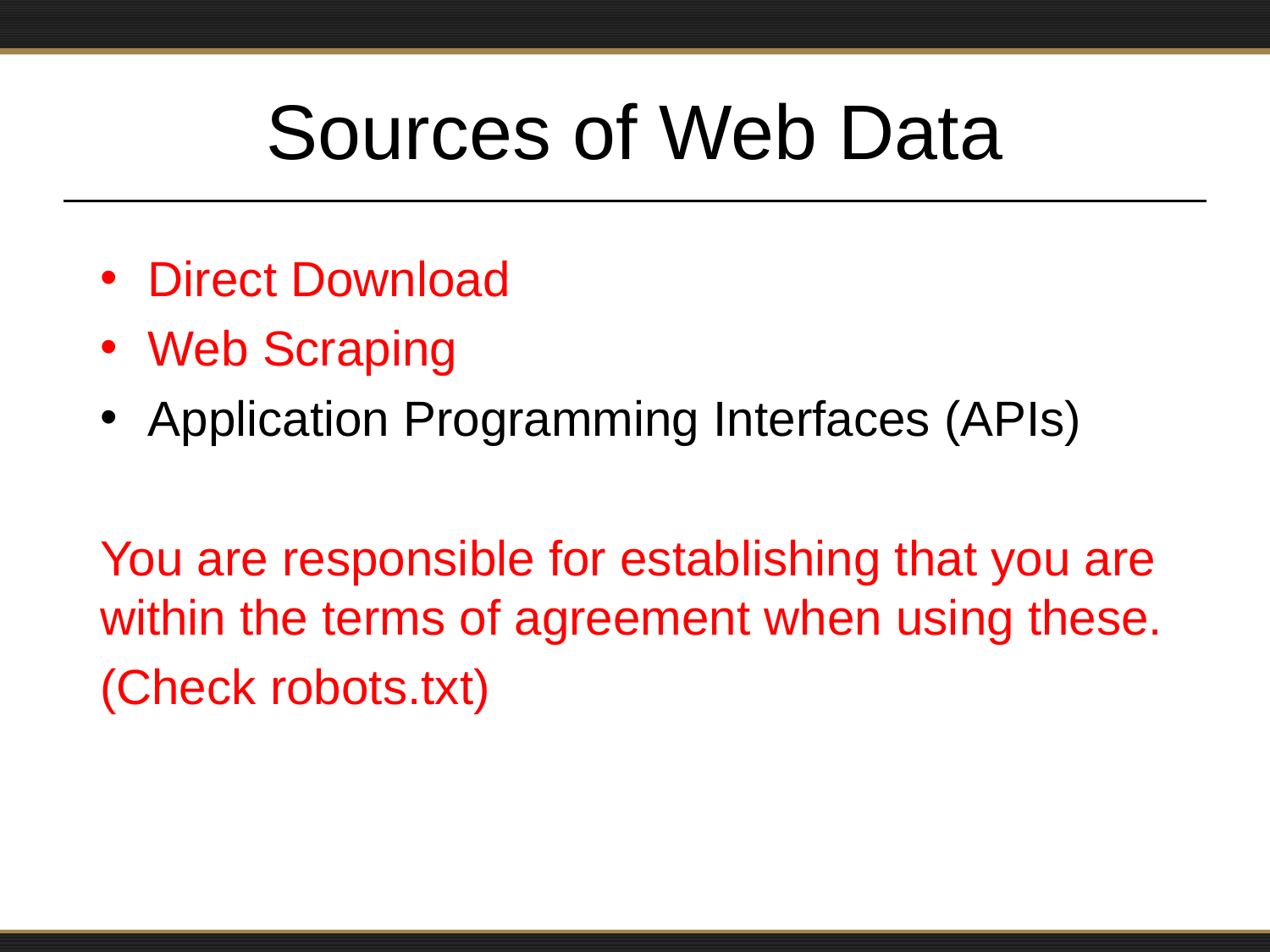

# Sources of Web Data
Direct Download
Web Scraping
Application Programming Interfaces (APIs)

You are responsible for establishing that you are within the terms of agreement when using these.
(Check robots.txt)